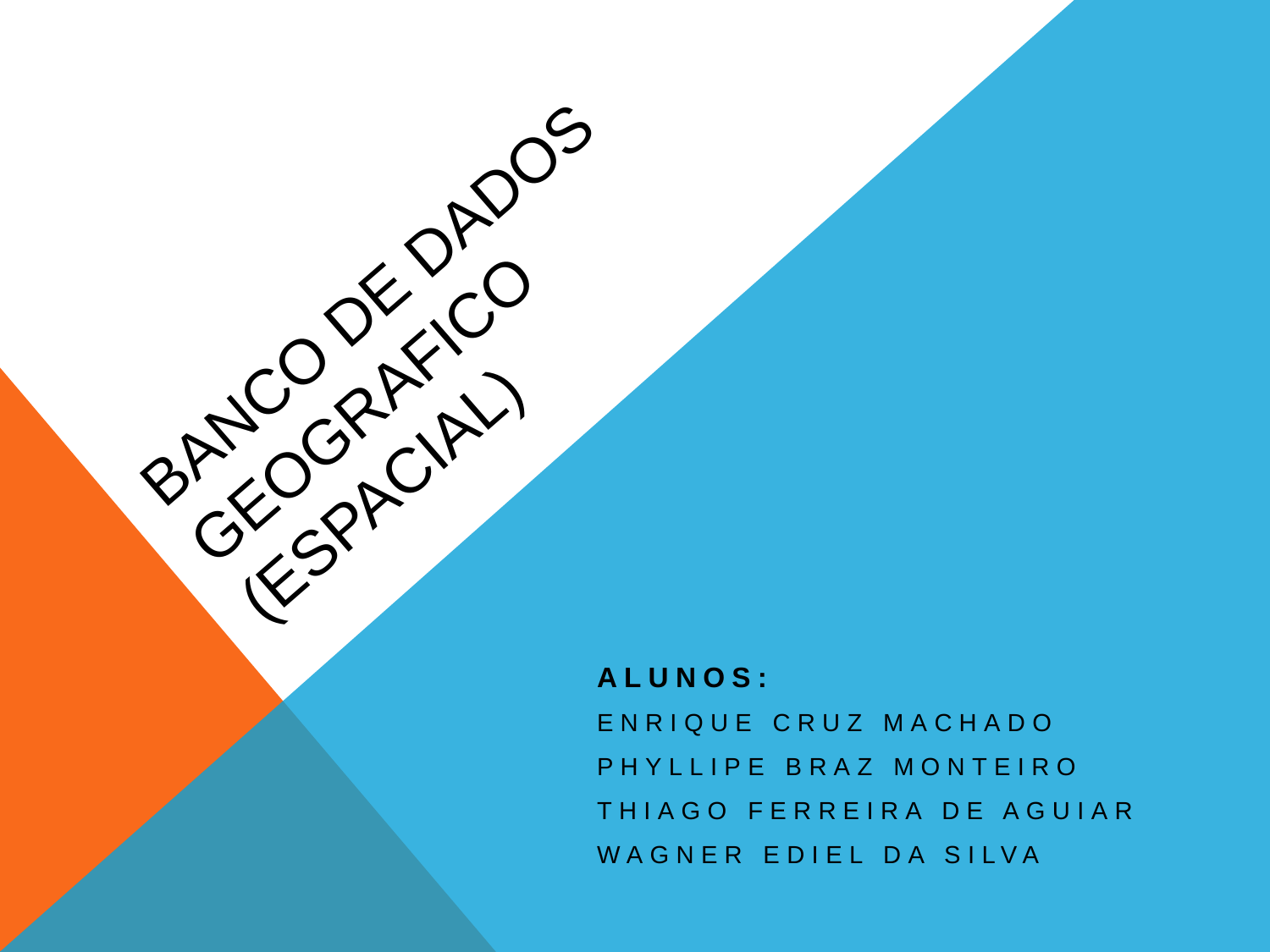

# BANCO DE DADOS GEOGRAFICO (ESPACIAL)
ALUNOS:
ENRIQUE cruz machado
PHYLLiPE BRAZ MONTEIRO
THIAGO FERREIRA DE AGUIAR
WAGNER ediel da silva